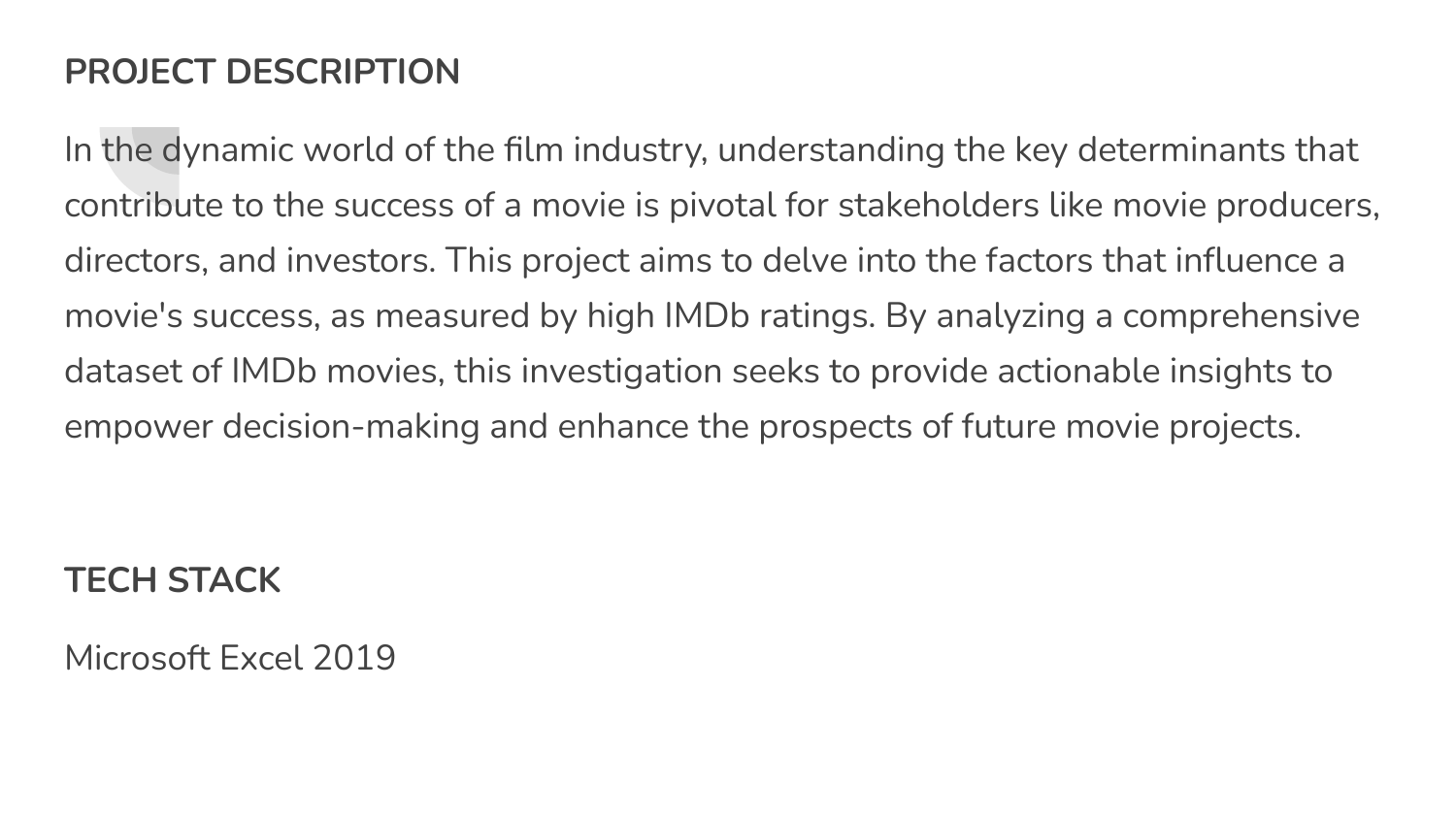

PROJECT DESCRIPTION
In the dynamic world of the film industry, understanding the key determinants that contribute to the success of a movie is pivotal for stakeholders like movie producers, directors, and investors. This project aims to delve into the factors that influence a movie's success, as measured by high IMDb ratings. By analyzing a comprehensive dataset of IMDb movies, this investigation seeks to provide actionable insights to empower decision-making and enhance the prospects of future movie projects.

TECH STACK
Microsoft Excel 2019